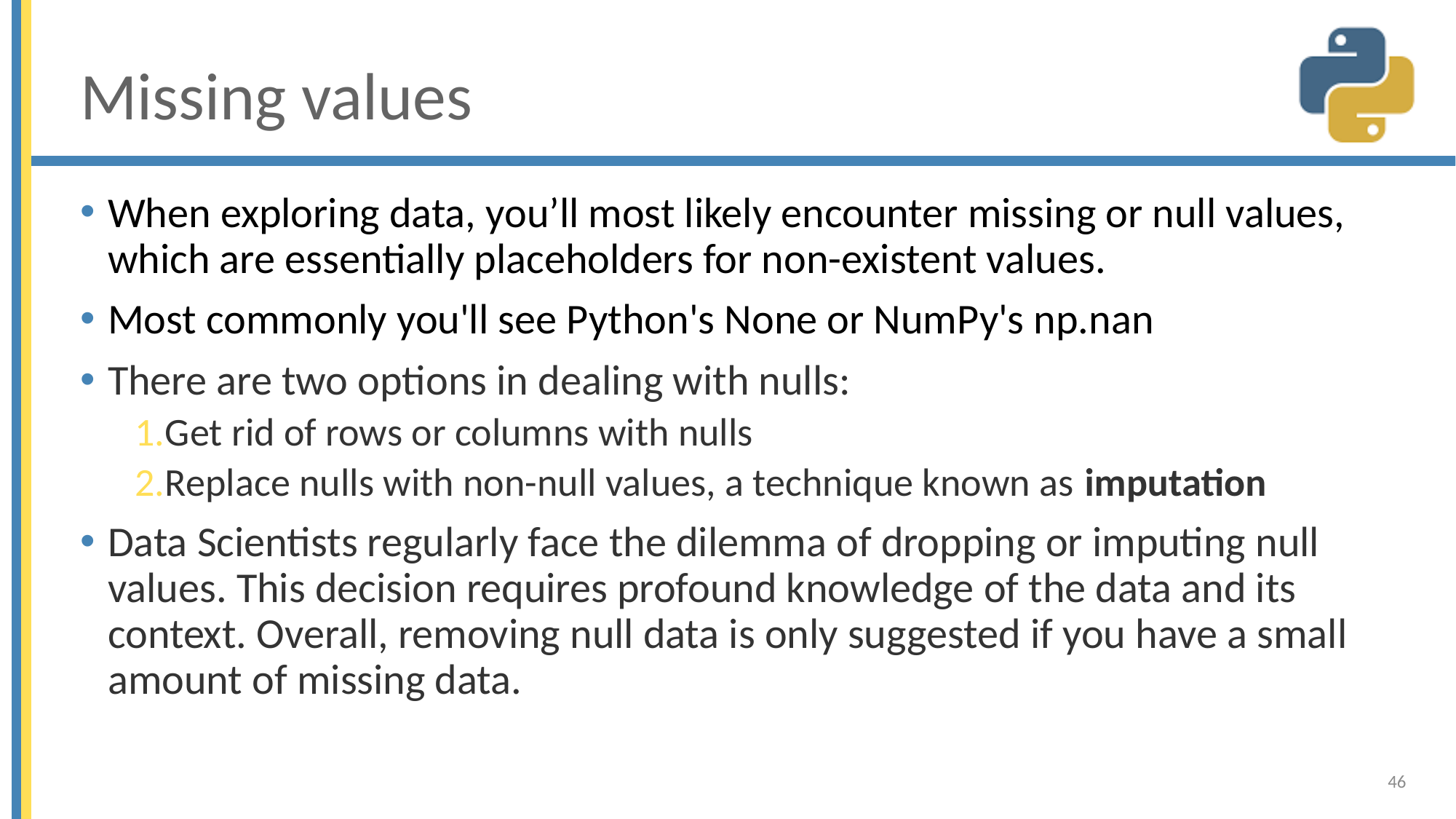

# Missing values
When exploring data, you’ll most likely encounter missing or null values, which are essentially placeholders for non-existent values.
Most commonly you'll see Python's None or NumPy's np.nan
There are two options in dealing with nulls:
Get rid of rows or columns with nulls
Replace nulls with non-null values, a technique known as imputation
Data Scientists regularly face the dilemma of dropping or imputing null values. This decision requires profound knowledge of the data and its context. Overall, removing null data is only suggested if you have a small amount of missing data.

46